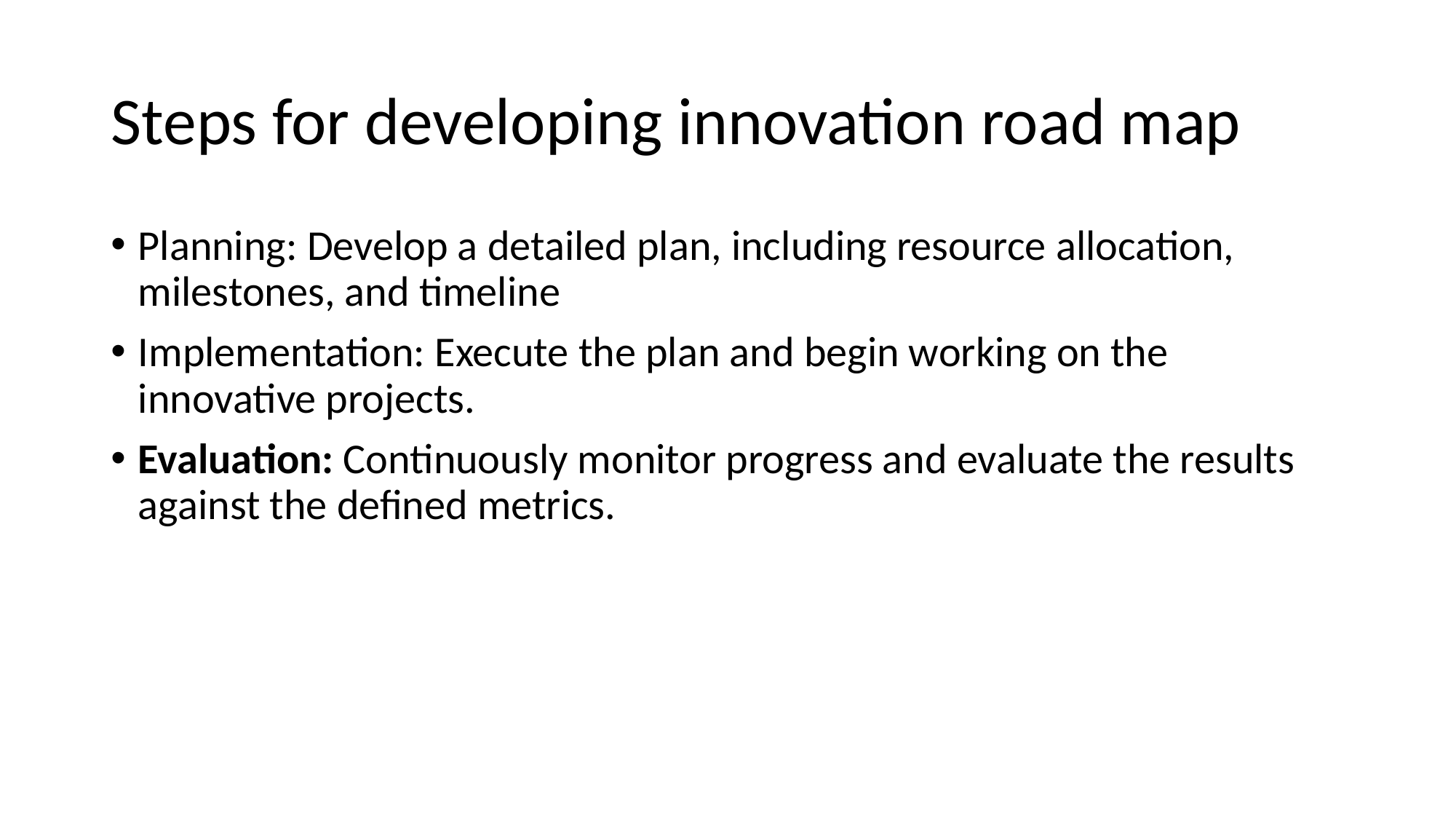

# Steps for developing innovation road map
Planning: Develop a detailed plan, including resource allocation, milestones, and timeline
Implementation: Execute the plan and begin working on the innovative projects.
Evaluation: Continuously monitor progress and evaluate the results against the defined metrics.